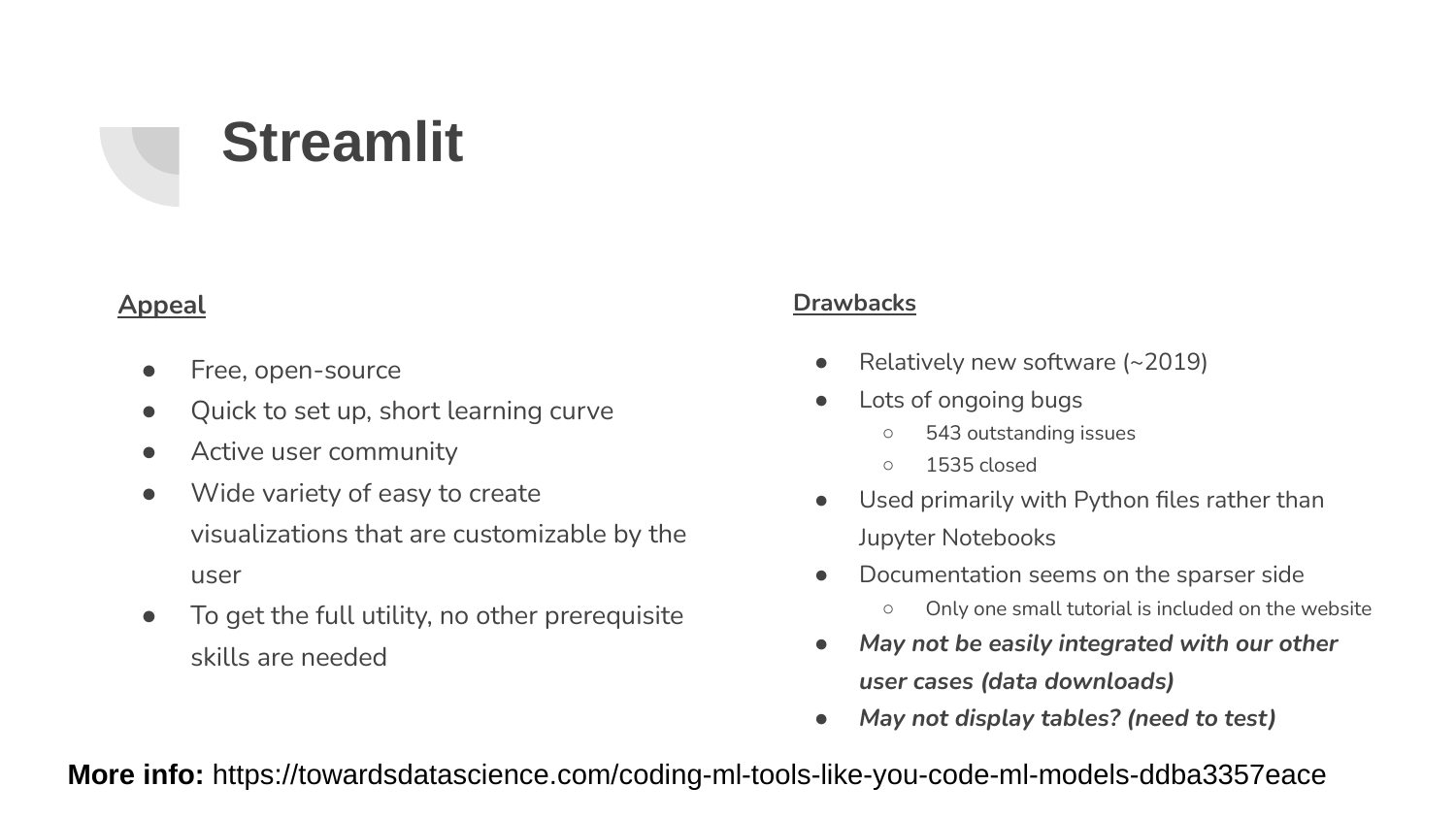

# Streamlit
Appeal
Free, open-source
Quick to set up, short learning curve
Active user community
Wide variety of easy to create visualizations that are customizable by the user
To get the full utility, no other prerequisite skills are needed
Drawbacks
Relatively new software (~2019)
Lots of ongoing bugs
543 outstanding issues
1535 closed
Used primarily with Python files rather than Jupyter Notebooks
Documentation seems on the sparser side
Only one small tutorial is included on the website
May not be easily integrated with our other user cases (data downloads)
May not display tables? (need to test)
More info: https://towardsdatascience.com/coding-ml-tools-like-you-code-ml-models-ddba3357eace